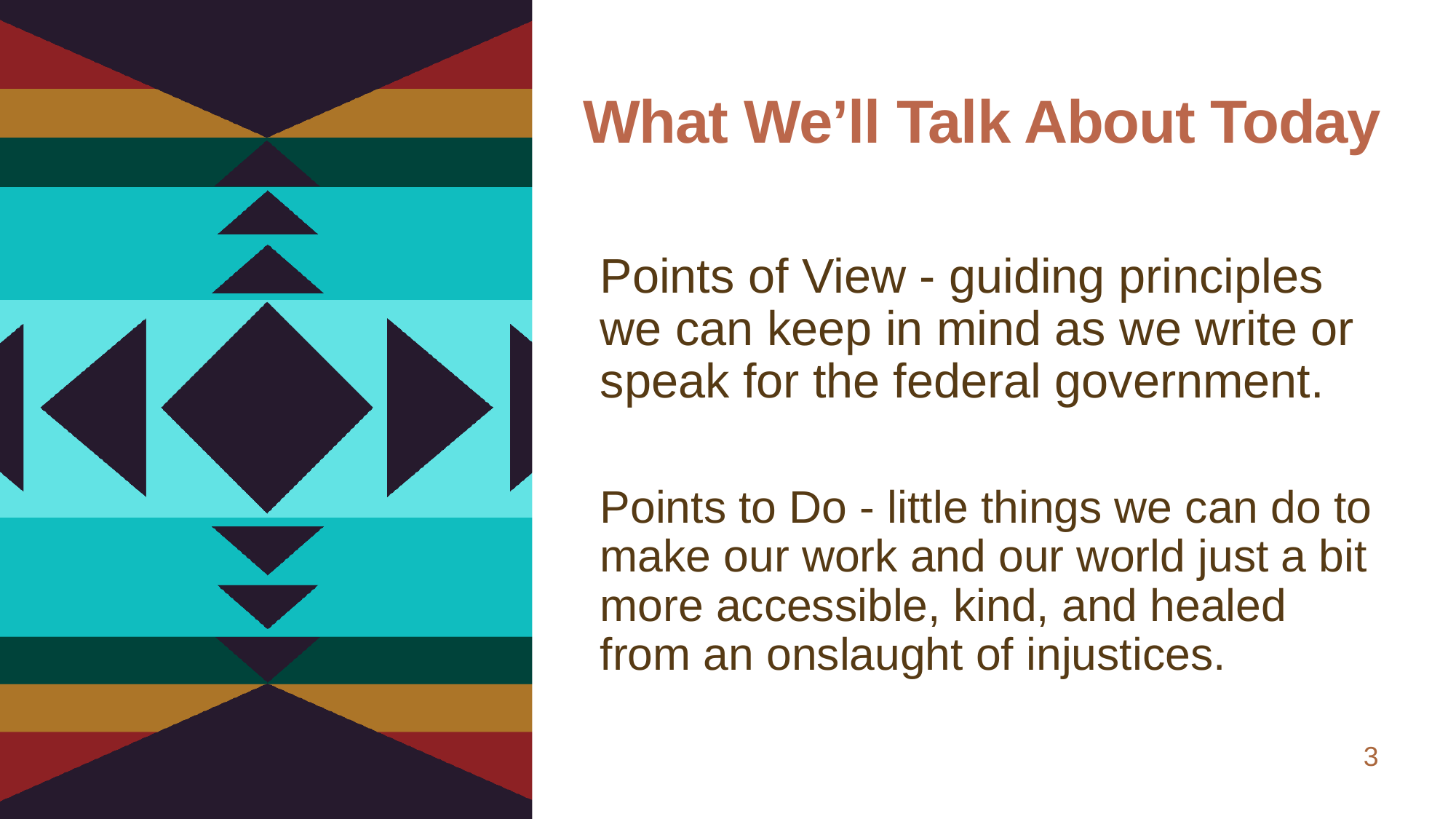

# What We’ll Talk About Today
Points of View - guiding principles we can keep in mind as we write or speak for the federal government.

Points to Do - little things we can do to make our work and our world just a bit more accessible, kind, and healed from an onslaught of injustices.

3